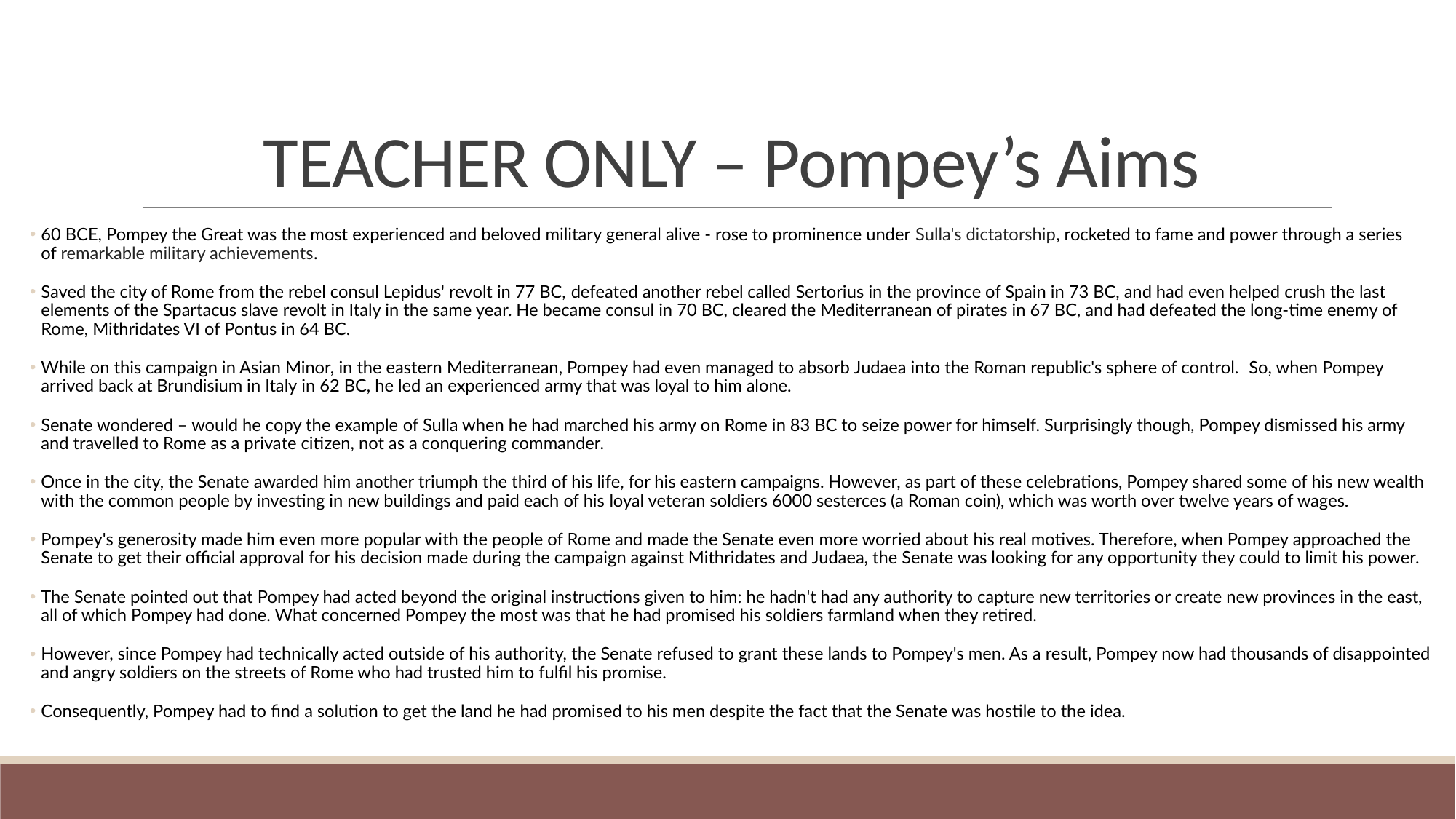

# TEACHER ONLY – Pompey’s Aims
60 BCE, Pompey the Great was the most experienced and beloved military general alive - rose to prominence under Sulla's dictatorship, rocketed to fame and power through a series of remarkable military achievements.
Saved the city of Rome from the rebel consul Lepidus' revolt in 77 BC, defeated another rebel called Sertorius in the province of Spain in 73 BC, and had even helped crush the last elements of the Spartacus slave revolt in Italy in the same year. He became consul in 70 BC, cleared the Mediterranean of pirates in 67 BC, and had defeated the long-time enemy of Rome, Mithridates VI of Pontus in 64 BC.
While on this campaign in Asian Minor, in the eastern Mediterranean, Pompey had even managed to absorb Judaea into the Roman republic's sphere of control.  So, when Pompey arrived back at Brundisium in Italy in 62 BC, he led an experienced army that was loyal to him alone.
Senate wondered – would he copy the example of Sulla when he had marched his army on Rome in 83 BC to seize power for himself. Surprisingly though, Pompey dismissed his army and travelled to Rome as a private citizen, not as a conquering commander.
Once in the city, the Senate awarded him another triumph the third of his life, for his eastern campaigns. However, as part of these celebrations, Pompey shared some of his new wealth with the common people by investing in new buildings and paid each of his loyal veteran soldiers 6000 sesterces (a Roman coin), which was worth over twelve years of wages.
Pompey's generosity made him even more popular with the people of Rome and made the Senate even more worried about his real motives. Therefore, when Pompey approached the Senate to get their official approval for his decision made during the campaign against Mithridates and Judaea, the Senate was looking for any opportunity they could to limit his power.
The Senate pointed out that Pompey had acted beyond the original instructions given to him: he hadn't had any authority to capture new territories or create new provinces in the east, all of which Pompey had done. What concerned Pompey the most was that he had promised his soldiers farmland when they retired.
However, since Pompey had technically acted outside of his authority, the Senate refused to grant these lands to Pompey's men. As a result, Pompey now had thousands of disappointed and angry soldiers on the streets of Rome who had trusted him to fulfil his promise.
Consequently, Pompey had to find a solution to get the land he had promised to his men despite the fact that the Senate was hostile to the idea.